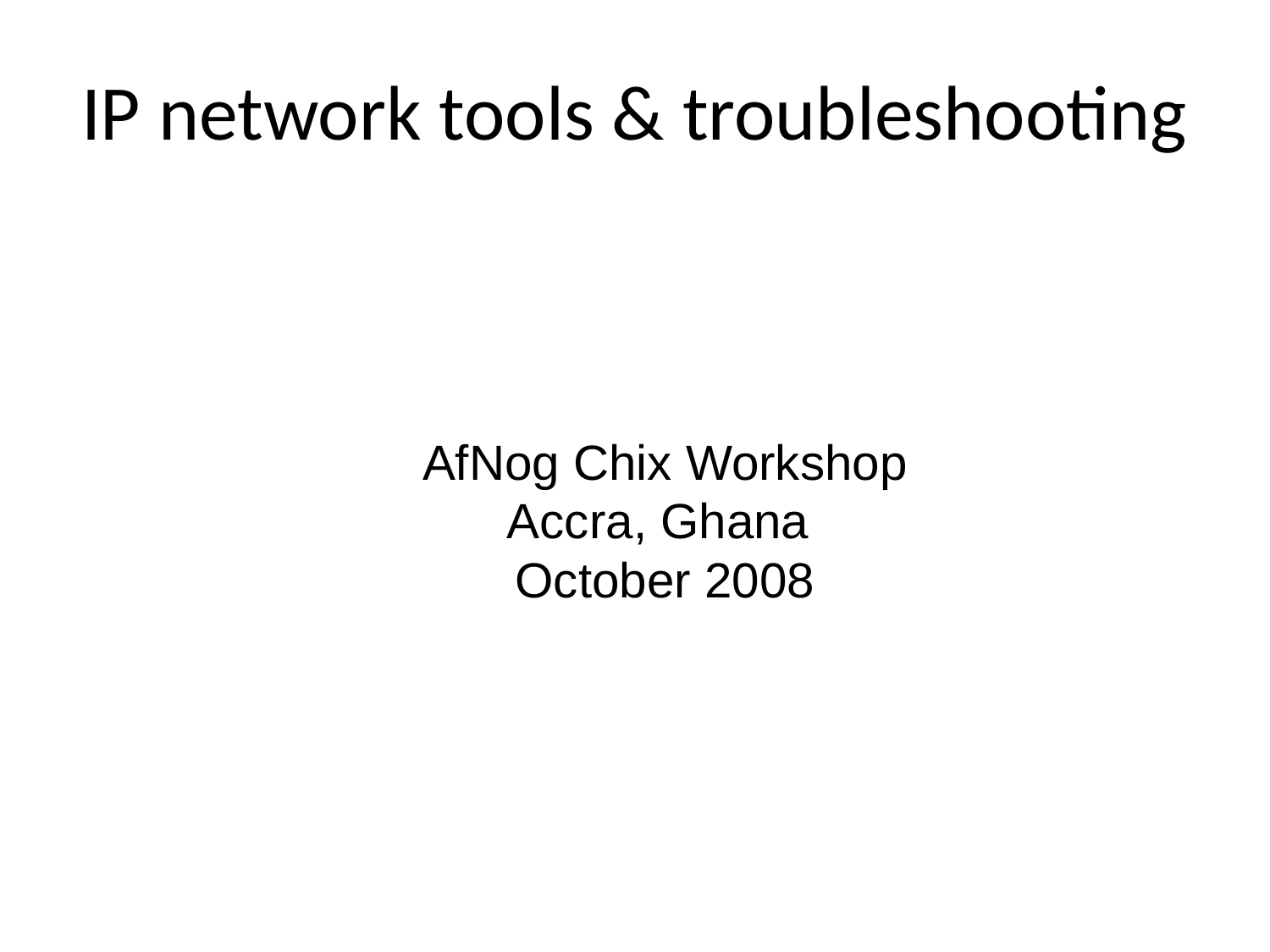

# IP network tools & troubleshooting
AfNog Chix Workshop
Accra, Ghana
October 2008